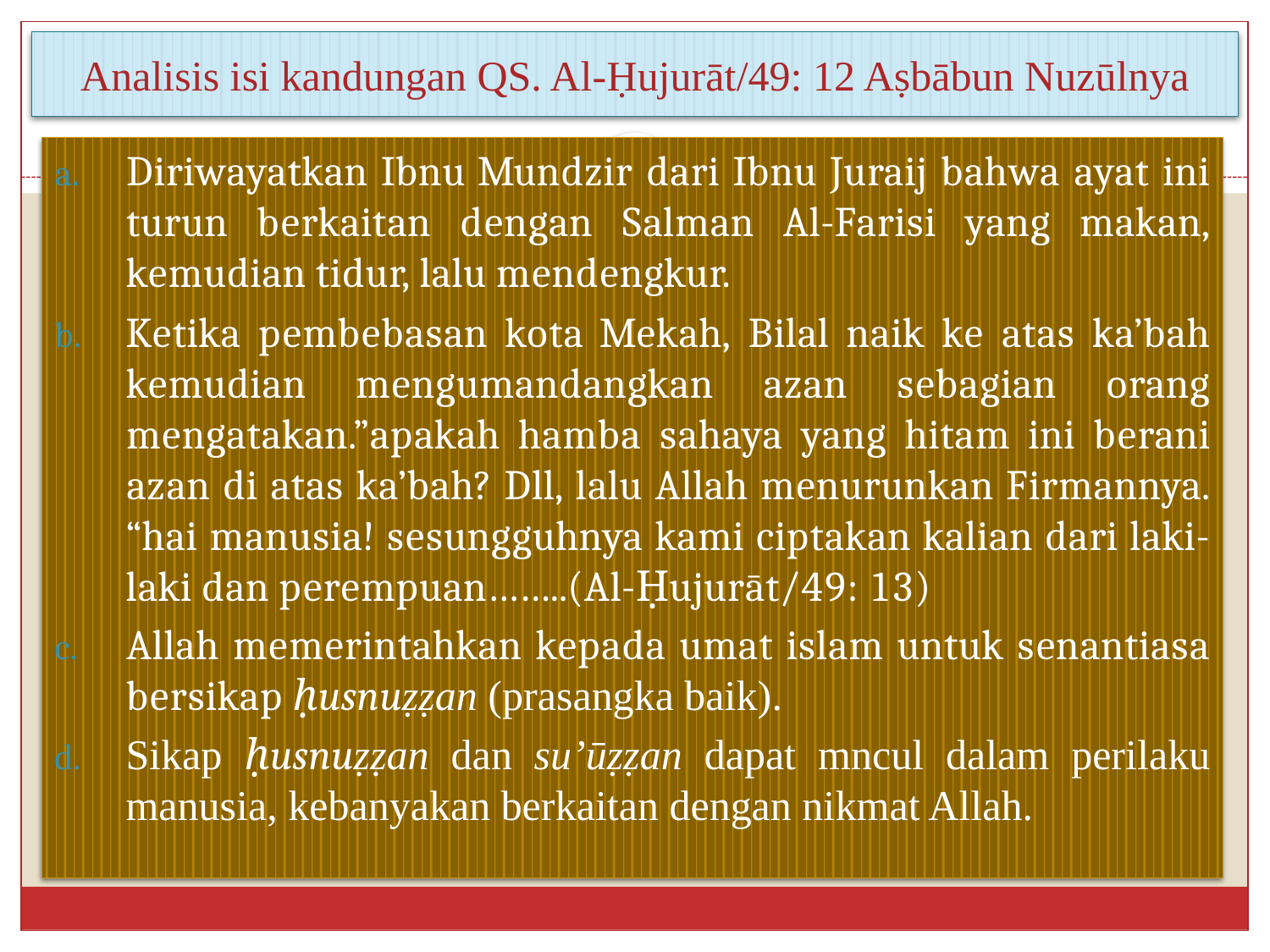

# Analisis isi kandungan QS. Al-Ḥujurāt/49: 12 Aṣbābun Nuzūlnya
Diriwayatkan Ibnu Mundzir dari Ibnu Juraij bahwa ayat ini turun berkaitan dengan Salman Al-Farisi yang makan, kemudian tidur, lalu mendengkur.
Ketika pembebasan kota Mekah, Bilal naik ke atas ka’bah kemudian mengumandangkan azan sebagian orang mengatakan.”apakah hamba sahaya yang hitam ini berani azan di atas ka’bah? Dll, lalu Allah menurunkan Firmannya. “hai manusia! sesungguhnya kami ciptakan kalian dari laki-laki dan perempuan……..(Al-Ḥujurāt/49: 13)
Allah memerintahkan kepada umat islam untuk senantiasa bersikap ḥusnuẓẓan (prasangka baik).
Sikap ḥusnuẓẓan dan su’ūẓẓan dapat mncul dalam perilaku manusia, kebanyakan berkaitan dengan nikmat Allah.